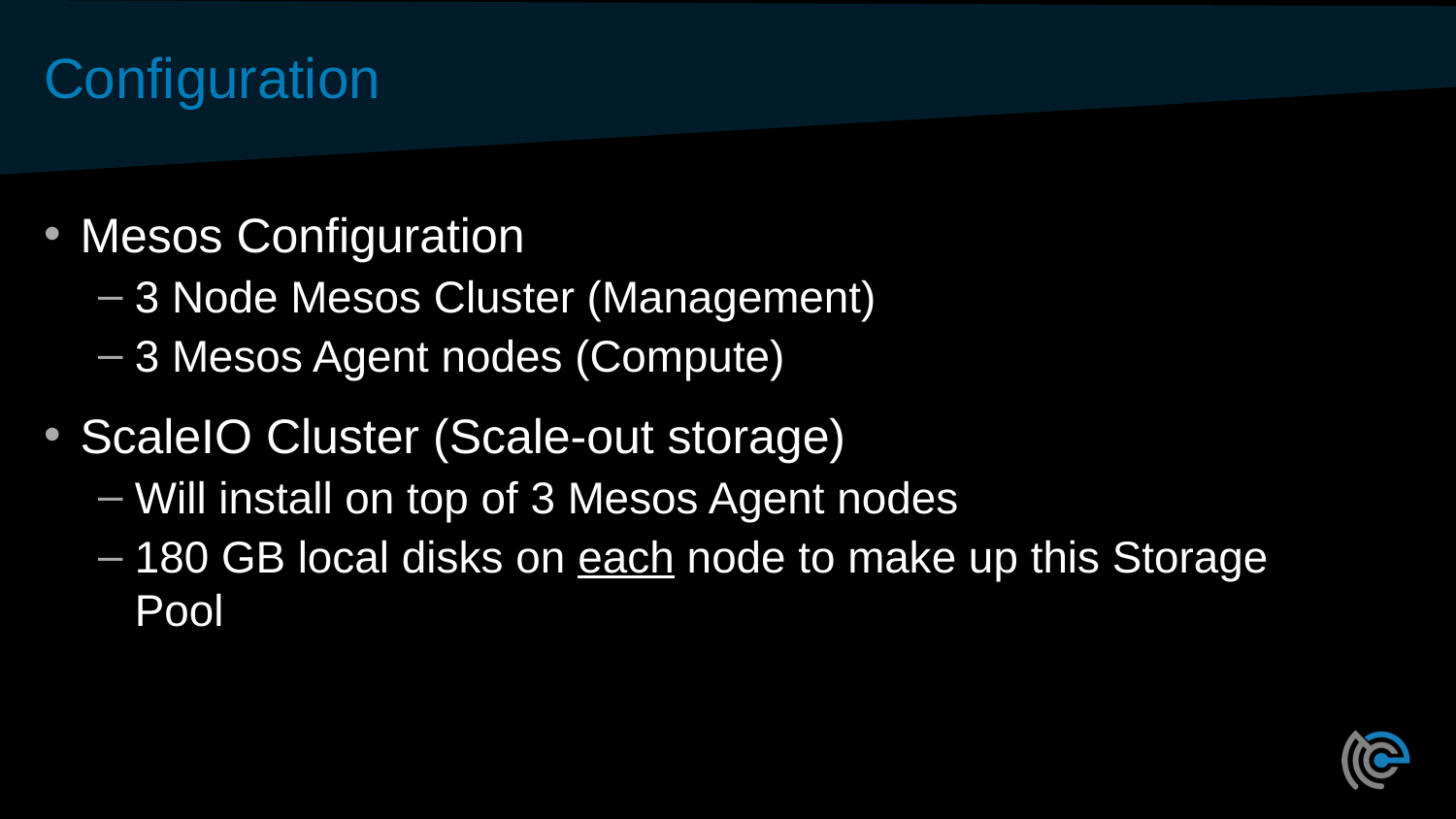

# Configuration
Mesos Configuration
3 Node Mesos Cluster (Management)
3 Mesos Agent nodes (Compute)
ScaleIO Cluster (Scale-out storage)
Will install on top of 3 Mesos Agent nodes
180 GB local disks on each node to make up this Storage Pool